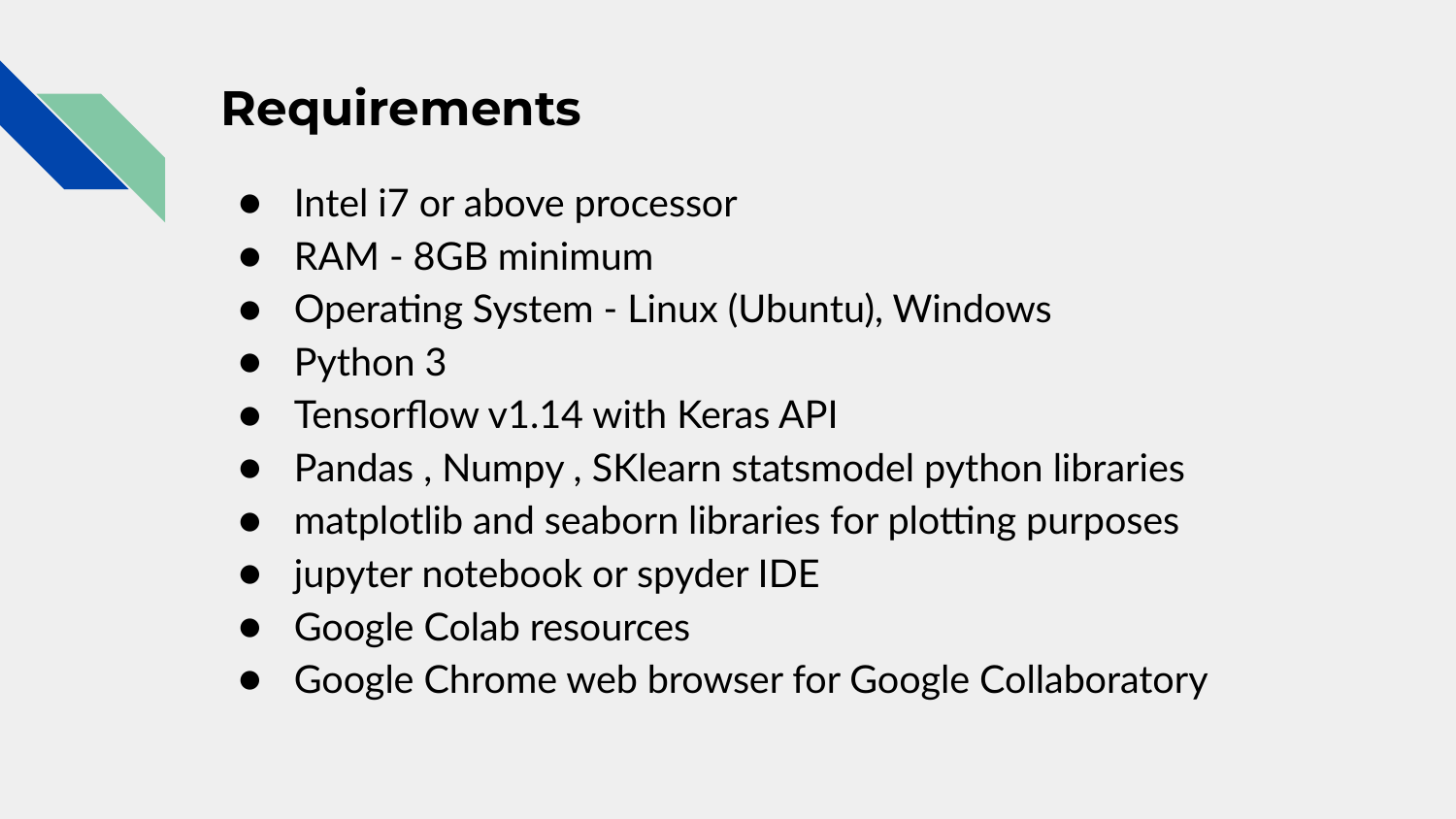

# Requirements
Intel i7 or above processor
RAM - 8GB minimum
Operating System - Linux (Ubuntu), Windows
Python 3
Tensorflow v1.14 with Keras API
Pandas , Numpy , SKlearn statsmodel python libraries
matplotlib and seaborn libraries for plotting purposes
jupyter notebook or spyder IDE
Google Colab resources
Google Chrome web browser for Google Collaboratory